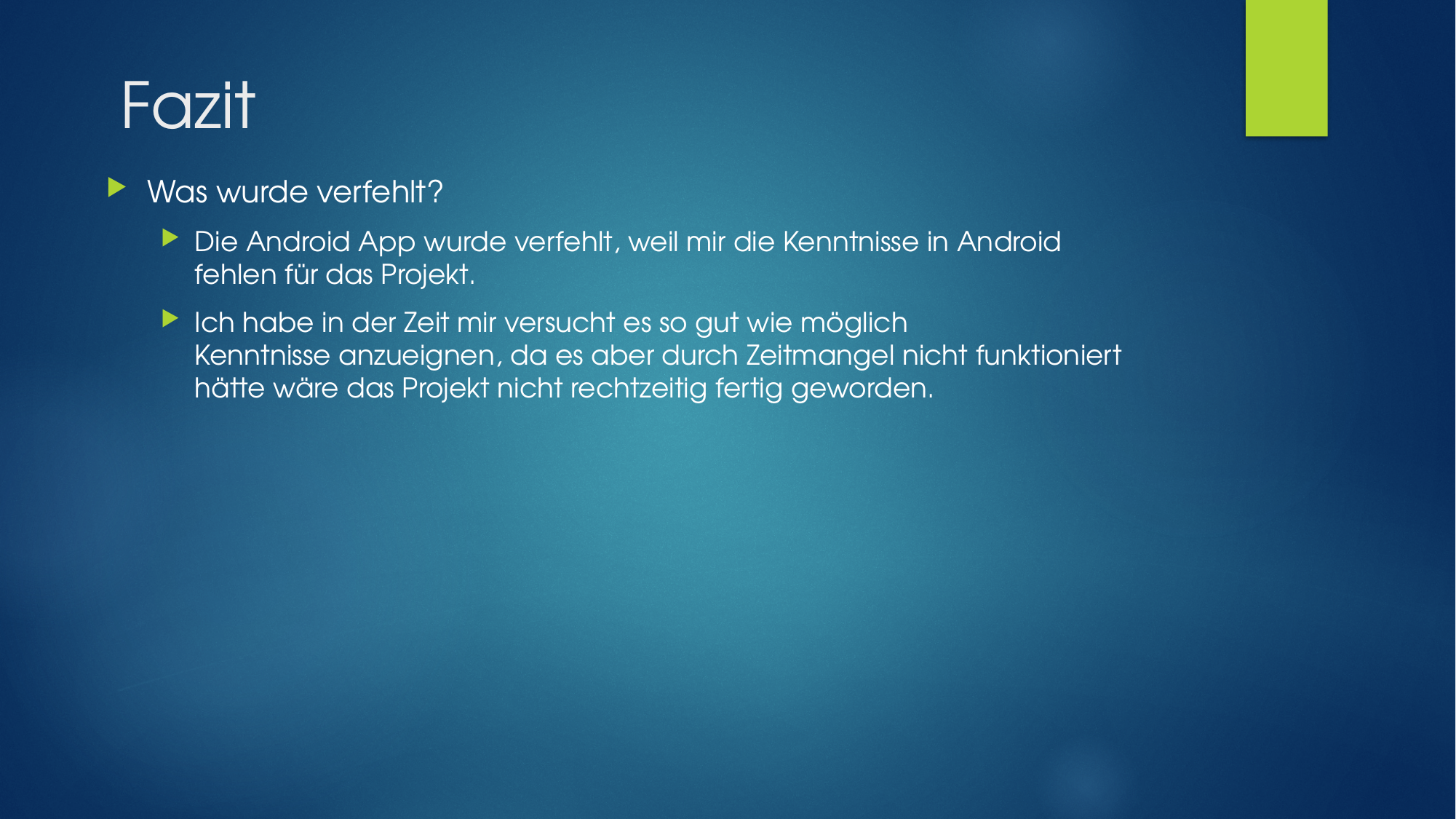

# Fazit
Was wurde verfehlt?
Die Android App wurde verfehlt, weil mir die Kenntnisse in Android fehlen für das Projekt.
Ich habe in der Zeit mir versucht es so gut wie möglich Kenntnisse anzueignen, da es aber durch Zeitmangel nicht funktioniert hätte wäre das Projekt nicht rechtzeitig fertig geworden.